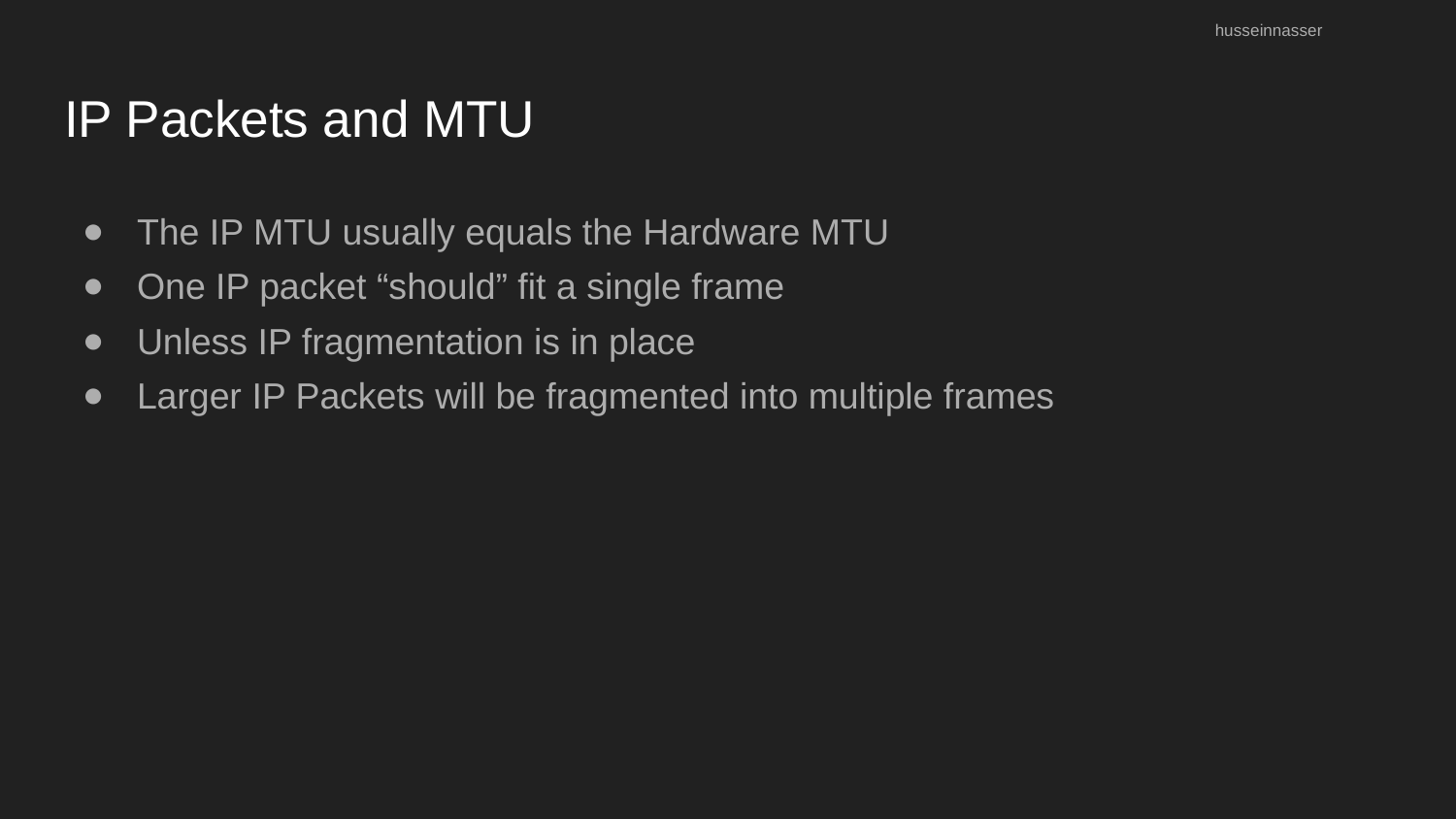

husseinnasser
# IP Packets and MTU
The IP MTU usually equals the Hardware MTU
One IP packet “should” fit a single frame
Unless IP fragmentation is in place
Larger IP Packets will be fragmented into multiple frames